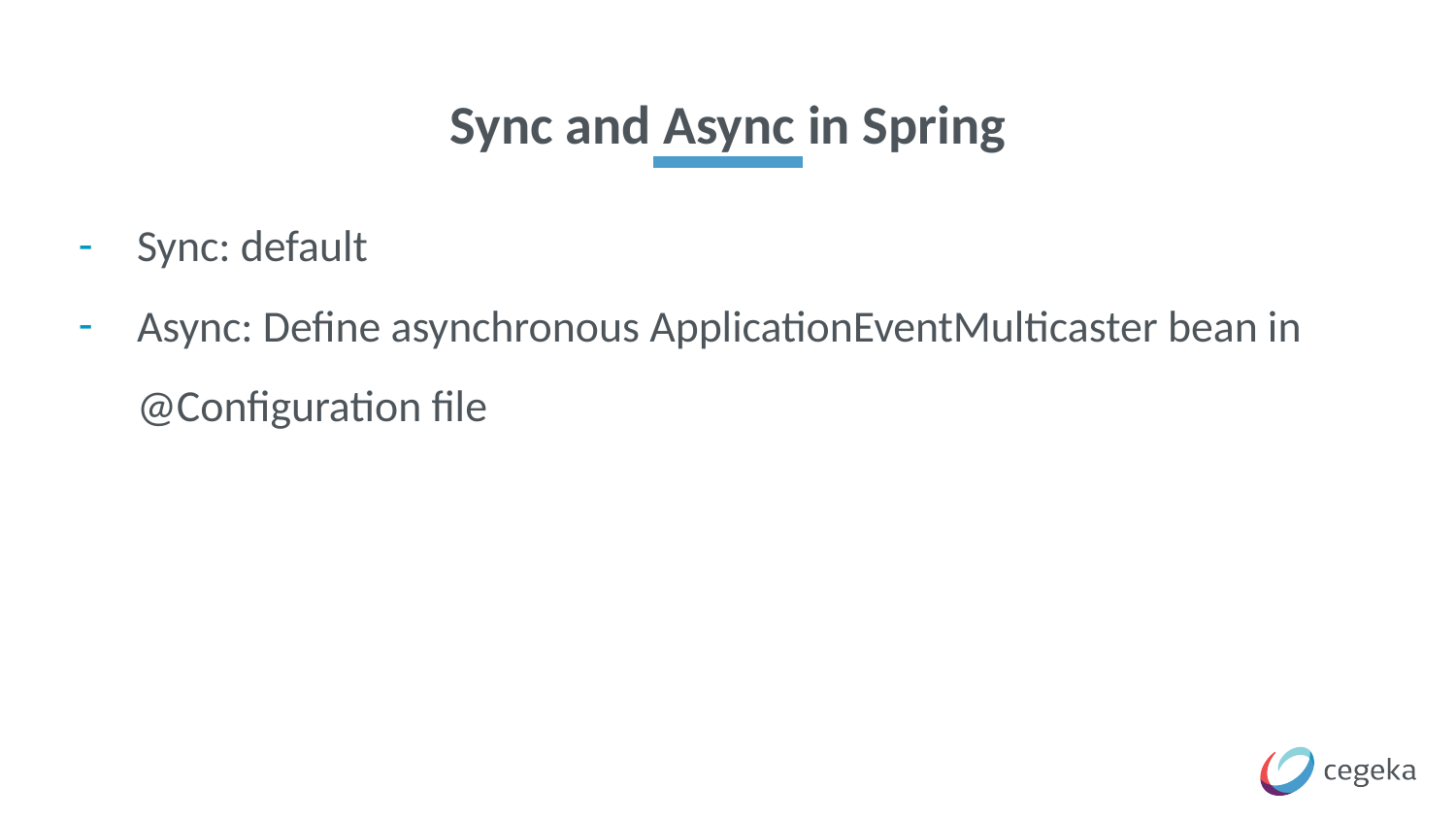

# Sync and Async in Spring
Sync: default
Async: Define asynchronous ApplicationEventMulticaster bean in @Configuration file